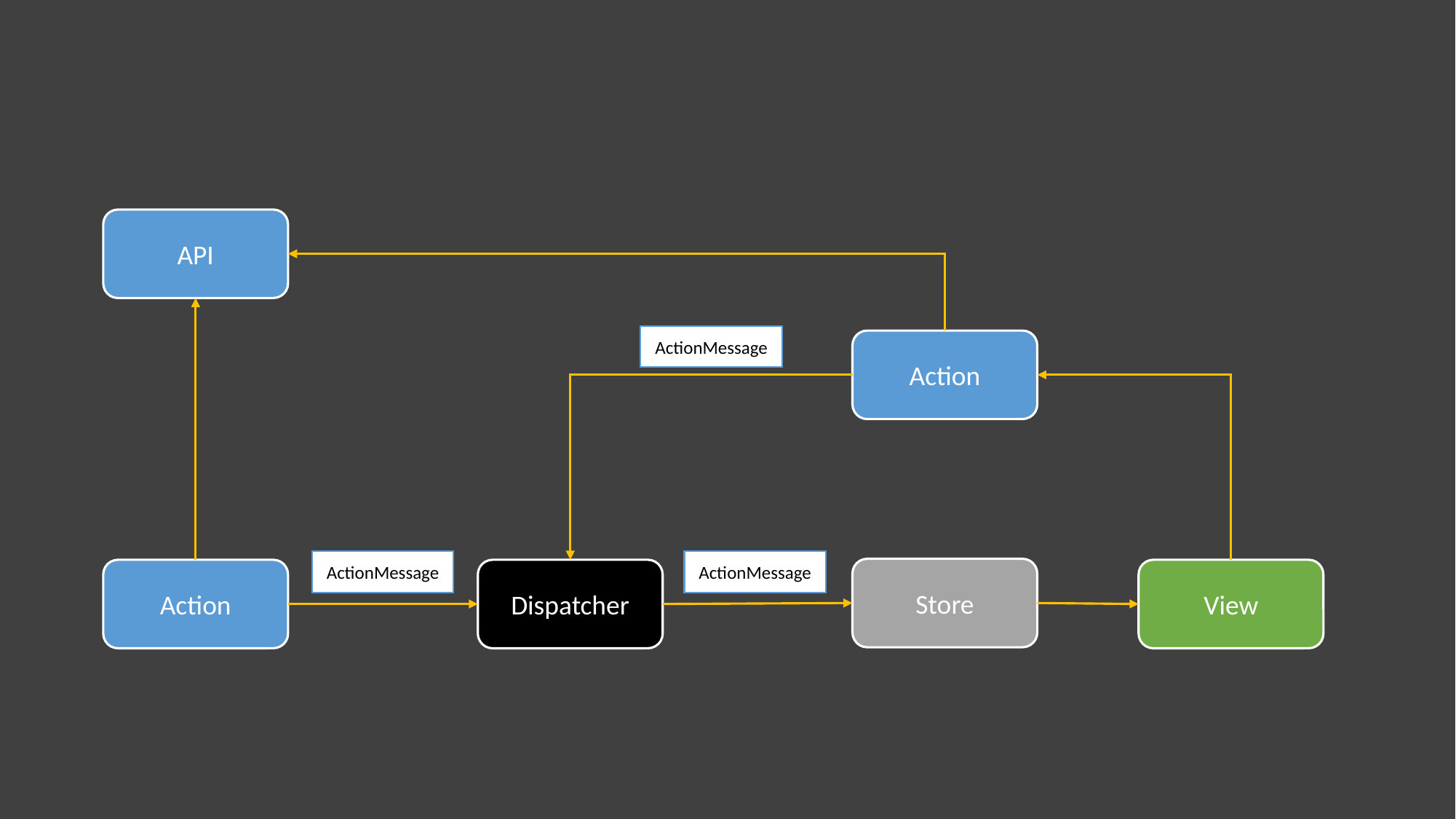

API
ActionMessage
Action
ActionMessage
ActionMessage
Store
Dispatcher
View
Action